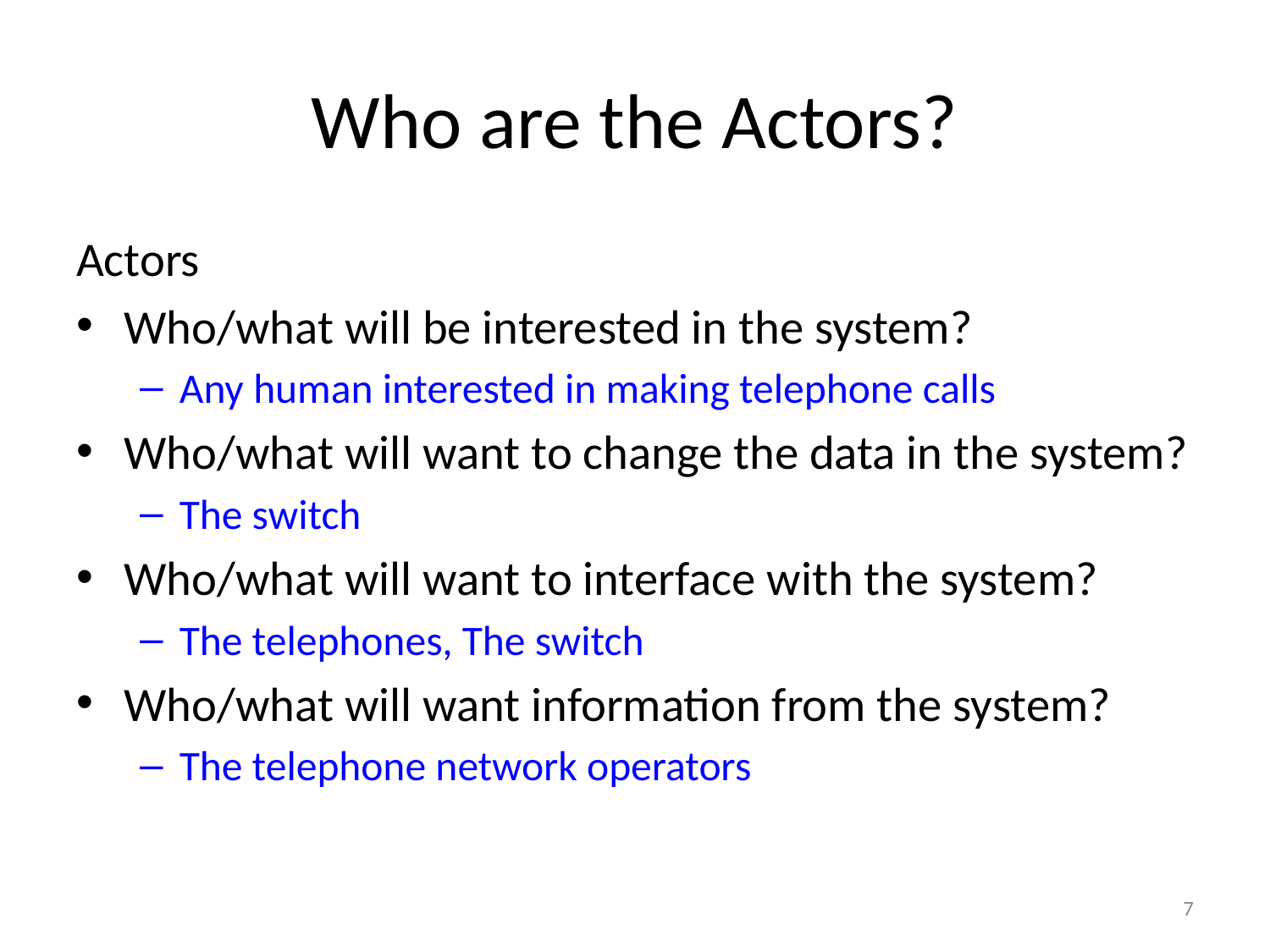

# Who are the Actors?
Actors
Who/what will be interested in the system?
Any human interested in making telephone calls
Who/what will want to change the data in the system?
The switch
Who/what will want to interface with the system?
The telephones, The switch
Who/what will want information from the system?
The telephone network operators

7